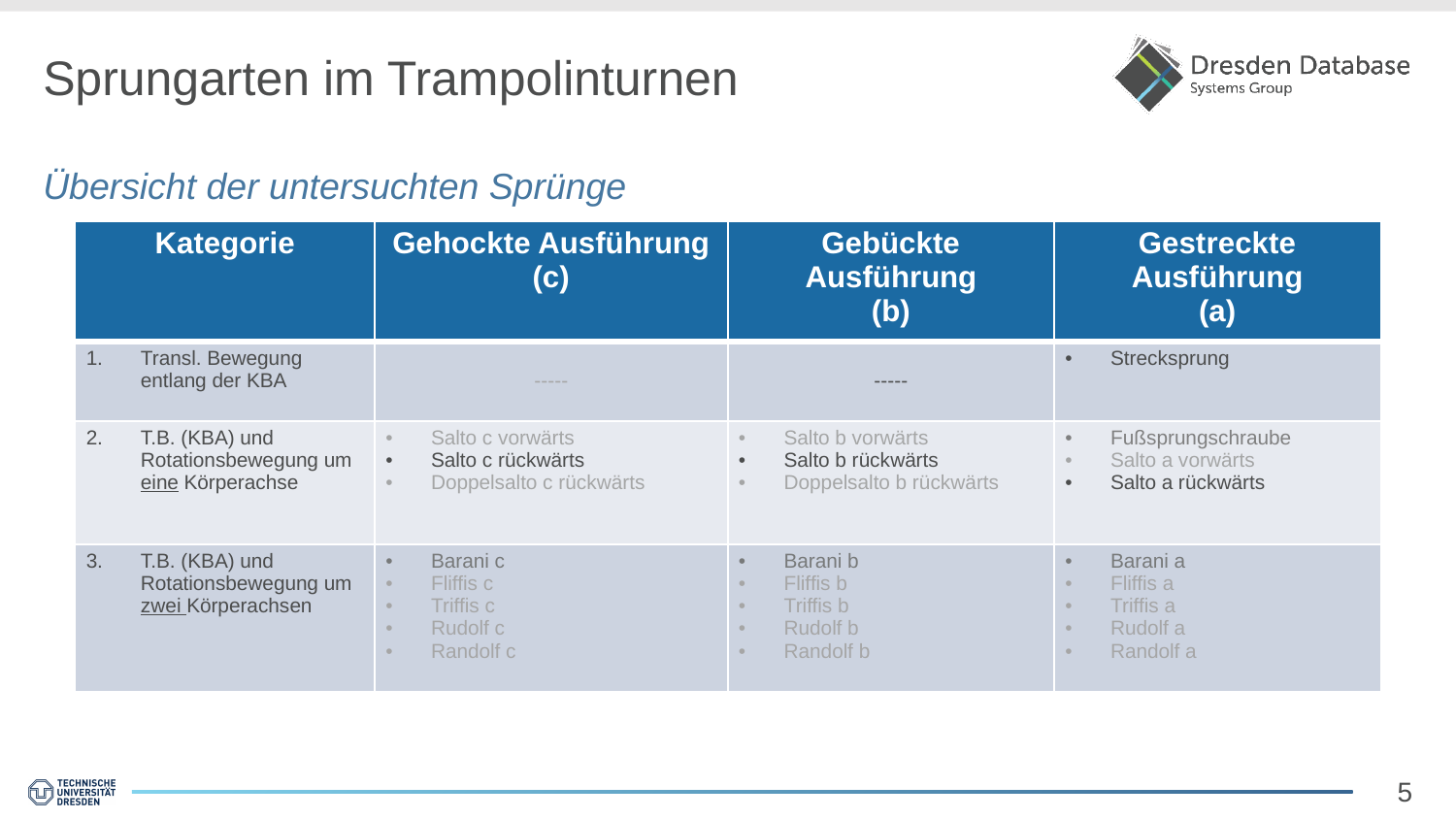

# Sprungarten im Trampolinturnen
Übersicht der untersuchten Sprünge

| Kategorie | Gehockte Ausführung (c) | Gebückte Ausführung (b) | Gestreckte Ausführung (a) |
| --- | --- | --- | --- |
| Transl. Bewegung entlang der KBA | ----- | ----- | Strecksprung |
| T.B. (KBA) und Rotationsbewegung um eine Körperachse | Salto c vorwärts Salto c rückwärts Doppelsalto c rückwärts | Salto b vorwärts Salto b rückwärts Doppelsalto b rückwärts | Fußsprungschraube Salto a vorwärts Salto a rückwärts |
| T.B. (KBA) und Rotationsbewegung um zwei Körperachsen | Barani c Fliffis c Triffis c Rudolf c Randolf c | Barani b Fliffis b Triffis b Rudolf b Randolf b | Barani a Fliffis a Triffis a Rudolf a Randolf a |